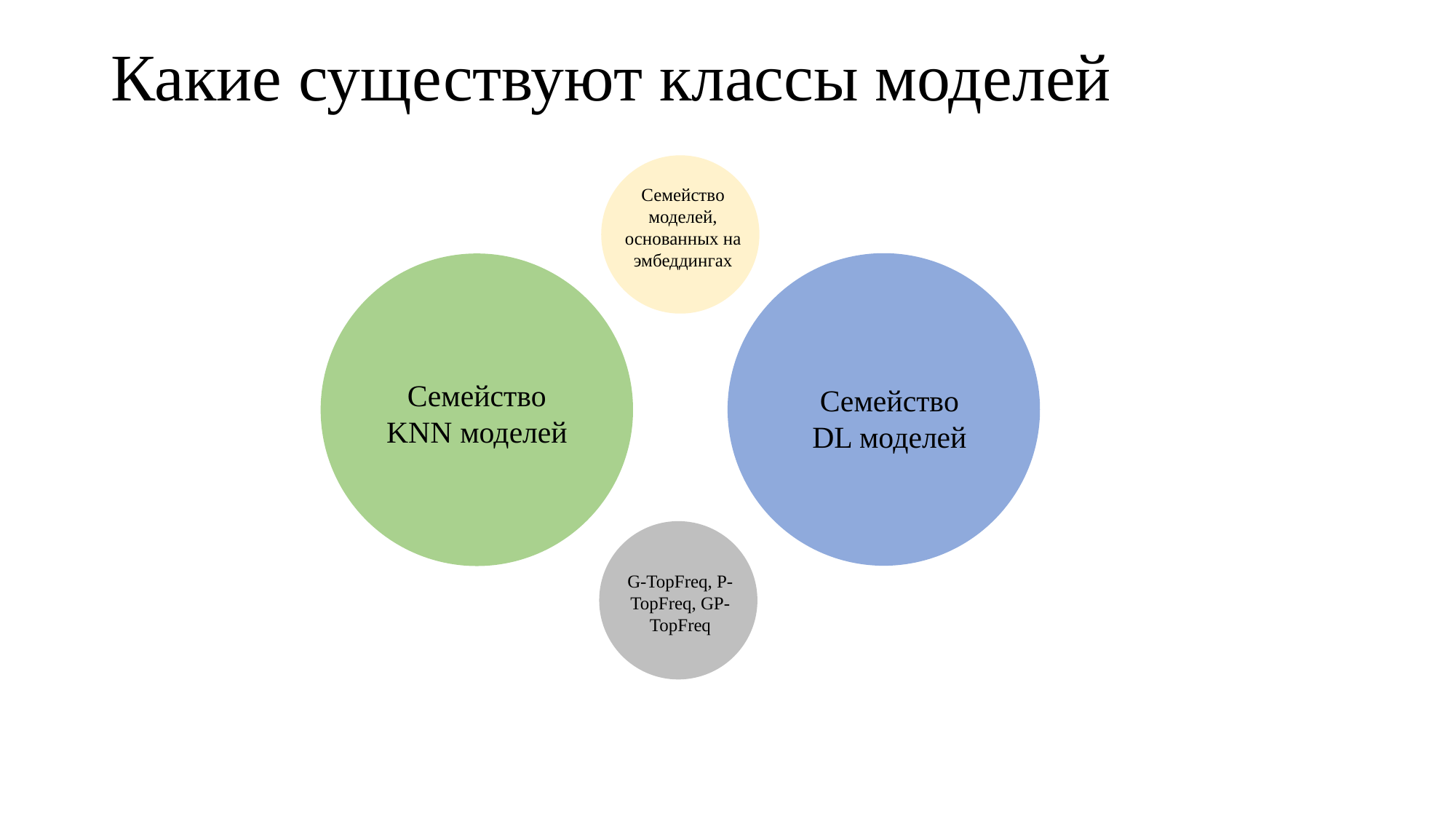

# Какие существуют классы моделей

Семейство моделей, основанных на эмбеддингах

Семейство KNN моделей
Семейство DL моделей

G-TopFreq, P-TopFreq, GP-TopFreq